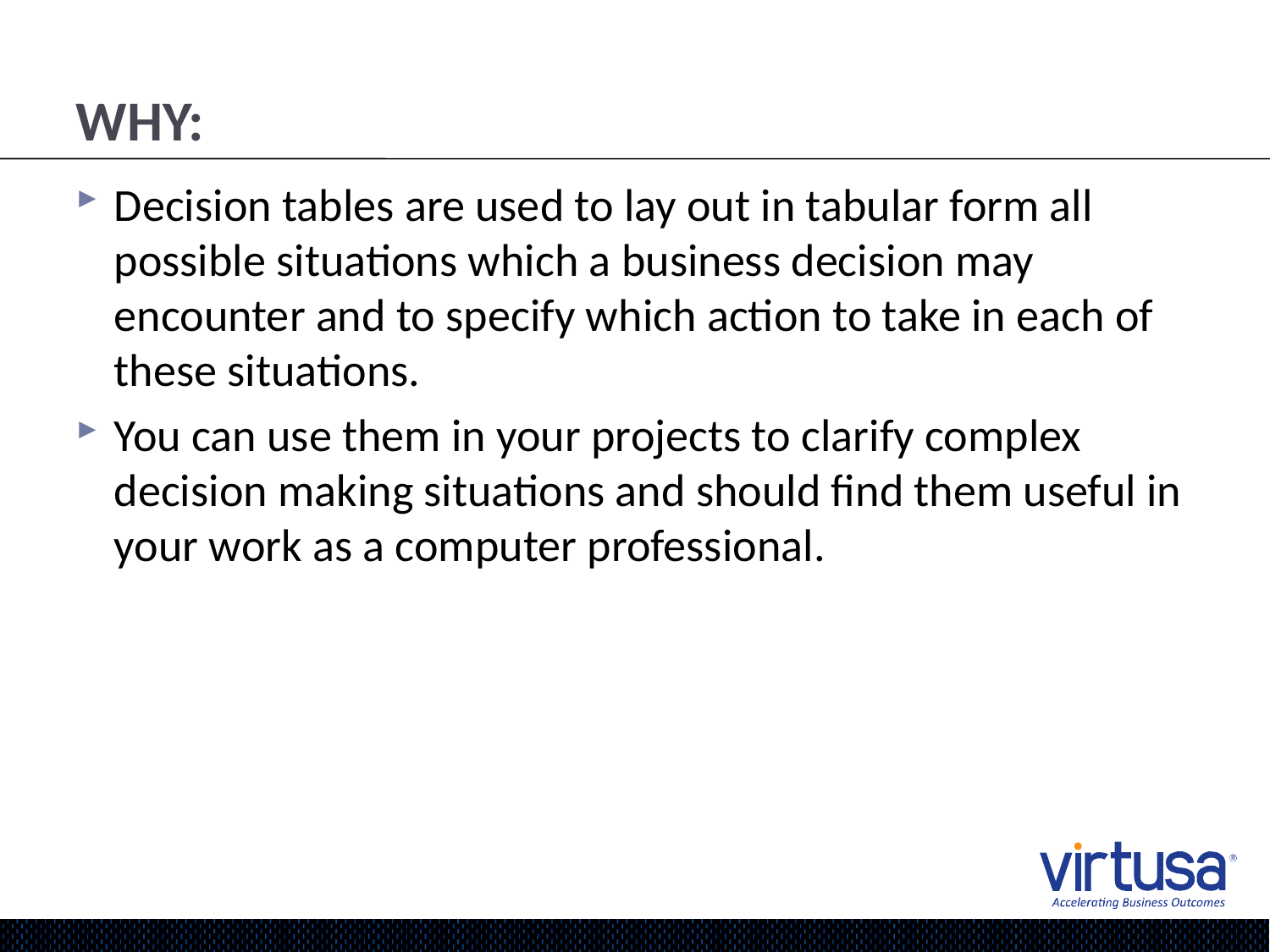

# WHY:
Decision tables are used to lay out in tabular form all possible situations which a business decision may encounter and to specify which action to take in each of these situations.
You can use them in your projects to clarify complex decision making situations and should find them useful in your work as a computer professional.